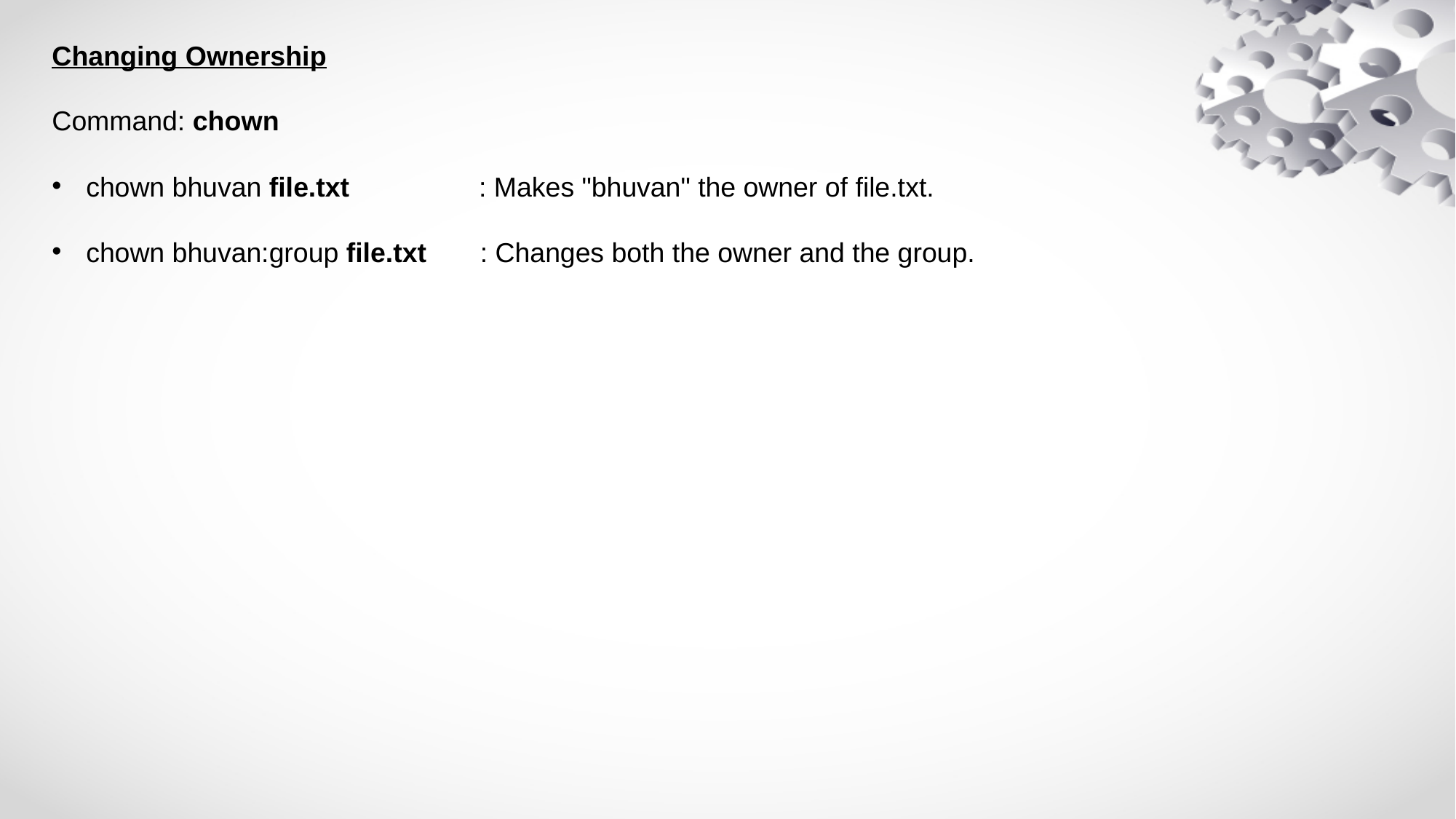

Changing Ownership

Command: chown

chown bhuvan file.txt                 : Makes "bhuvan" the owner of file.txt.

chown bhuvan:group file.txt       : Changes both the owner and the group.